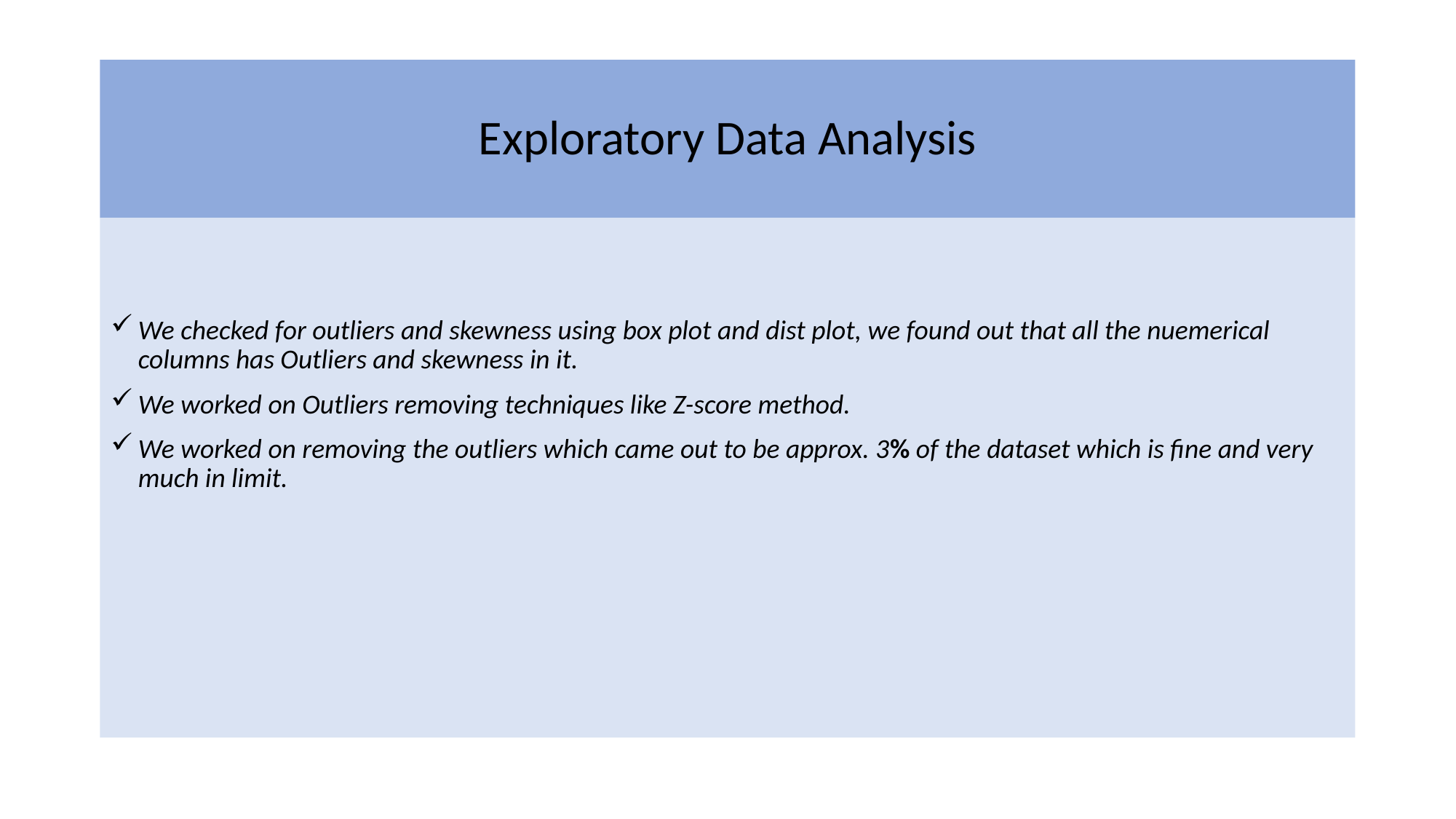

# Exploratory Data Analysis

We checked for outliers and skewness using box plot and dist plot, we found out that all the nuemerical columns has Outliers and skewness in it.
We worked on Outliers removing techniques like Z-score method.
We worked on removing the outliers which came out to be approx. 3% of the dataset which is fine and very much in limit.